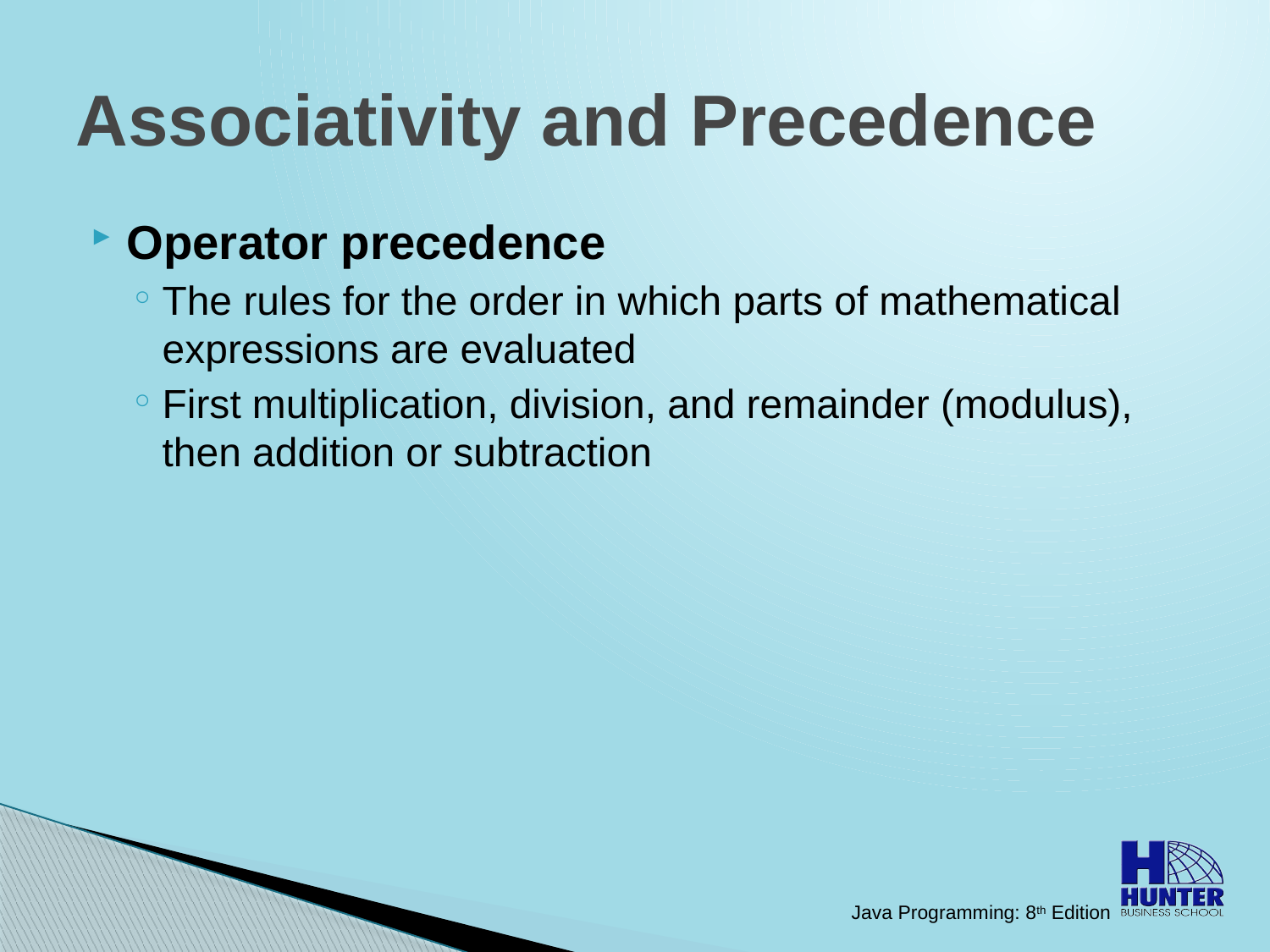

# Associativity and Precedence
Operator precedence
The rules for the order in which parts of mathematical expressions are evaluated
First multiplication, division, and remainder (modulus), then addition or subtraction